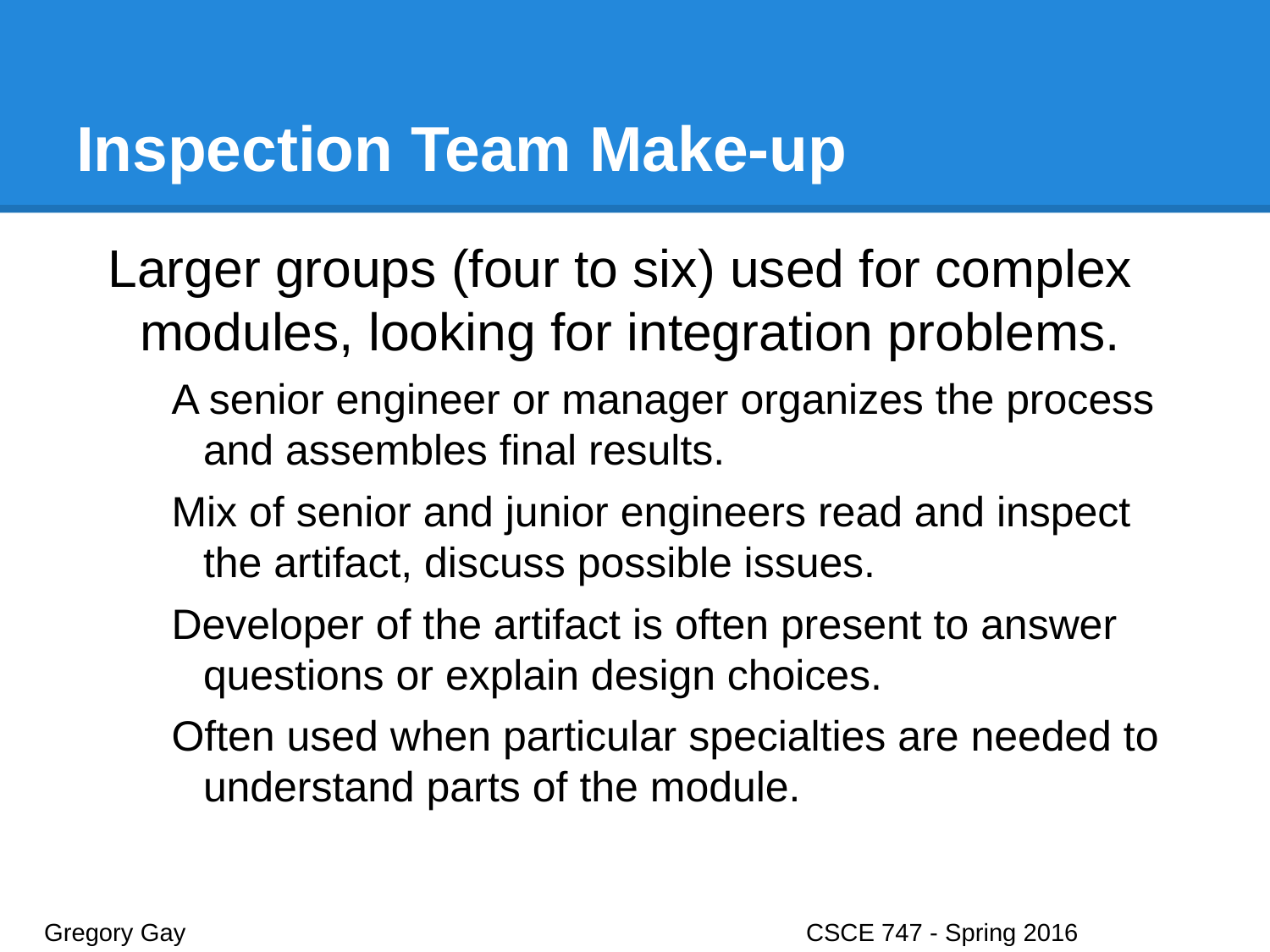

# Inspection Team Make-up
Larger groups (four to six) used for complex modules, looking for integration problems.
A senior engineer or manager organizes the process and assembles final results.
Mix of senior and junior engineers read and inspect the artifact, discuss possible issues.
Developer of the artifact is often present to answer questions or explain design choices.
Often used when particular specialties are needed to understand parts of the module.
Gregory Gay					CSCE 747 - Spring 2016							10